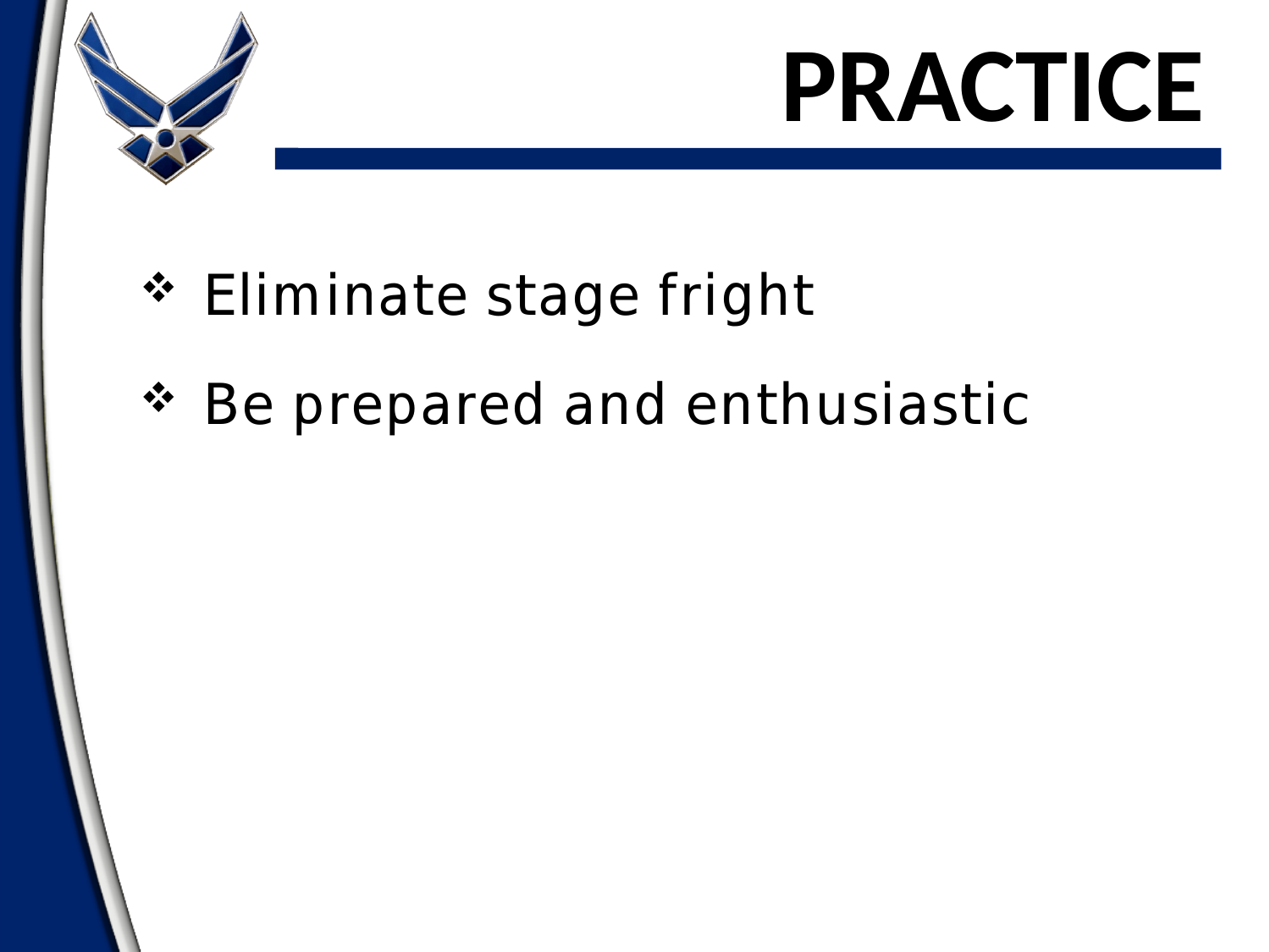

# PRACTICE
Eliminate stage fright
Be prepared and enthusiastic